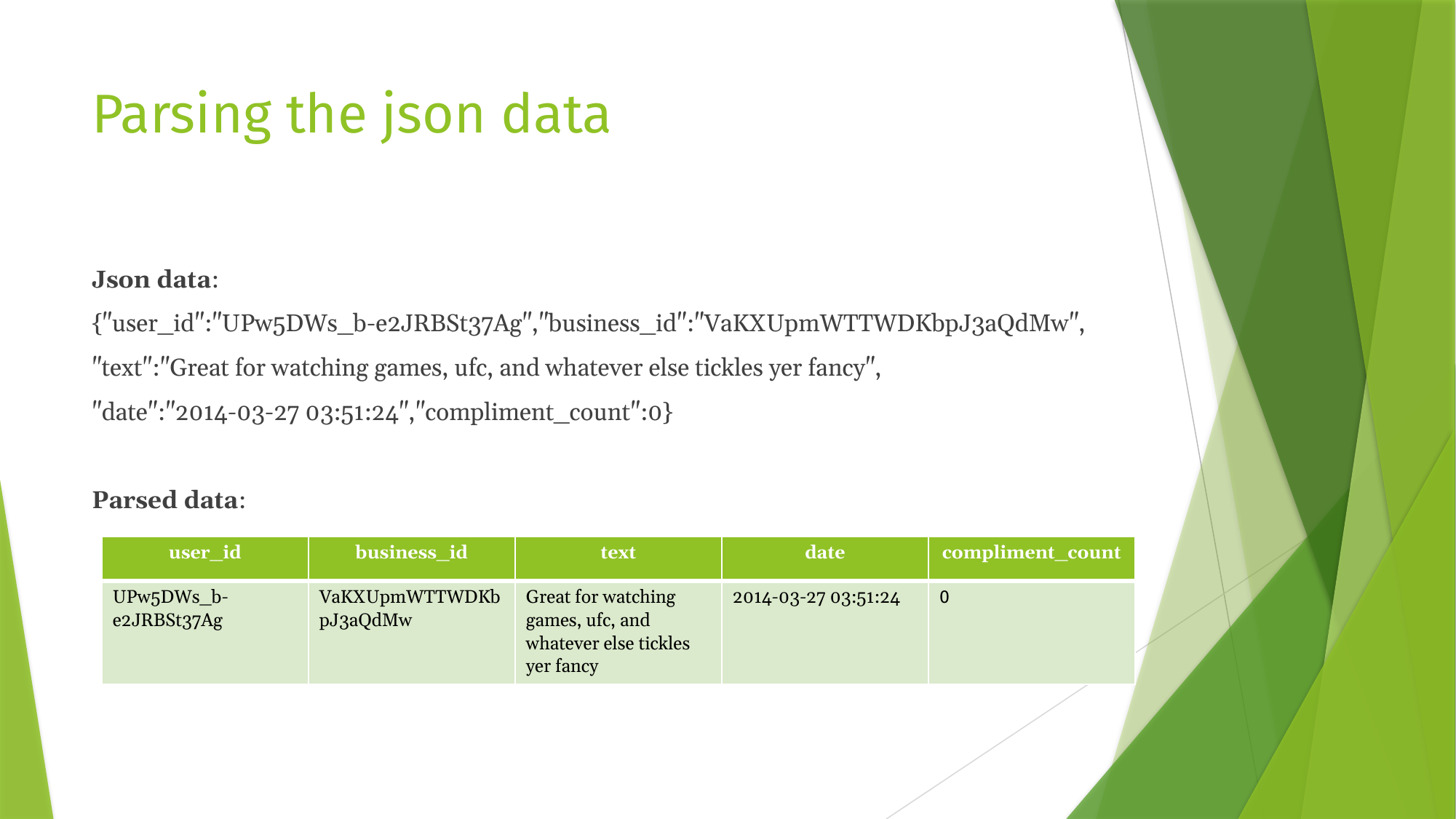

# Parsing the json data
Json data:
{"user_id":"UPw5DWs_b-e2JRBSt37Ag","business_id":"VaKXUpmWTTWDKbpJ3aQdMw",
"text":"Great for watching games, ufc, and whatever else tickles yer fancy",
"date":"2014-03-27 03:51:24","compliment_count":0}

Parsed data:

| user\_id | business\_id | text | date | compliment\_count |
| --- | --- | --- | --- | --- |
| UPw5DWs\_b-e2JRBSt37Ag | VaKXUpmWTTWDKbpJ3aQdMw | Great for watching games, ufc, and whatever else tickles yer fancy | 2014-03-27 03:51:24 | 0 |